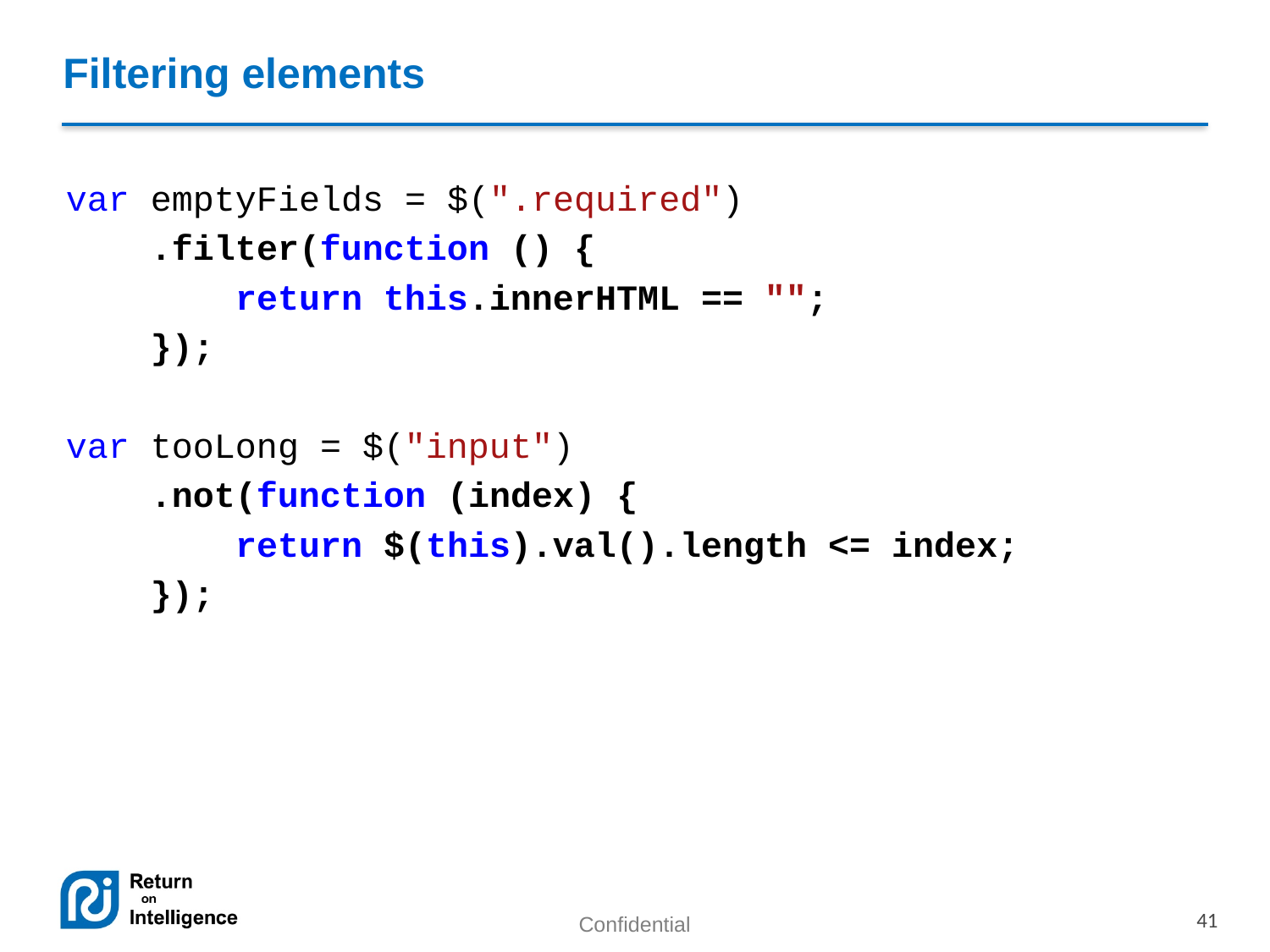

# Filtering elements
var emptyFields = $(".required")
    .filter(function () {
        return this.innerHTML == "";
    });

var tooLong = $("input")
    .not(function (index) {
        return $(this).val().length <= index;
    });